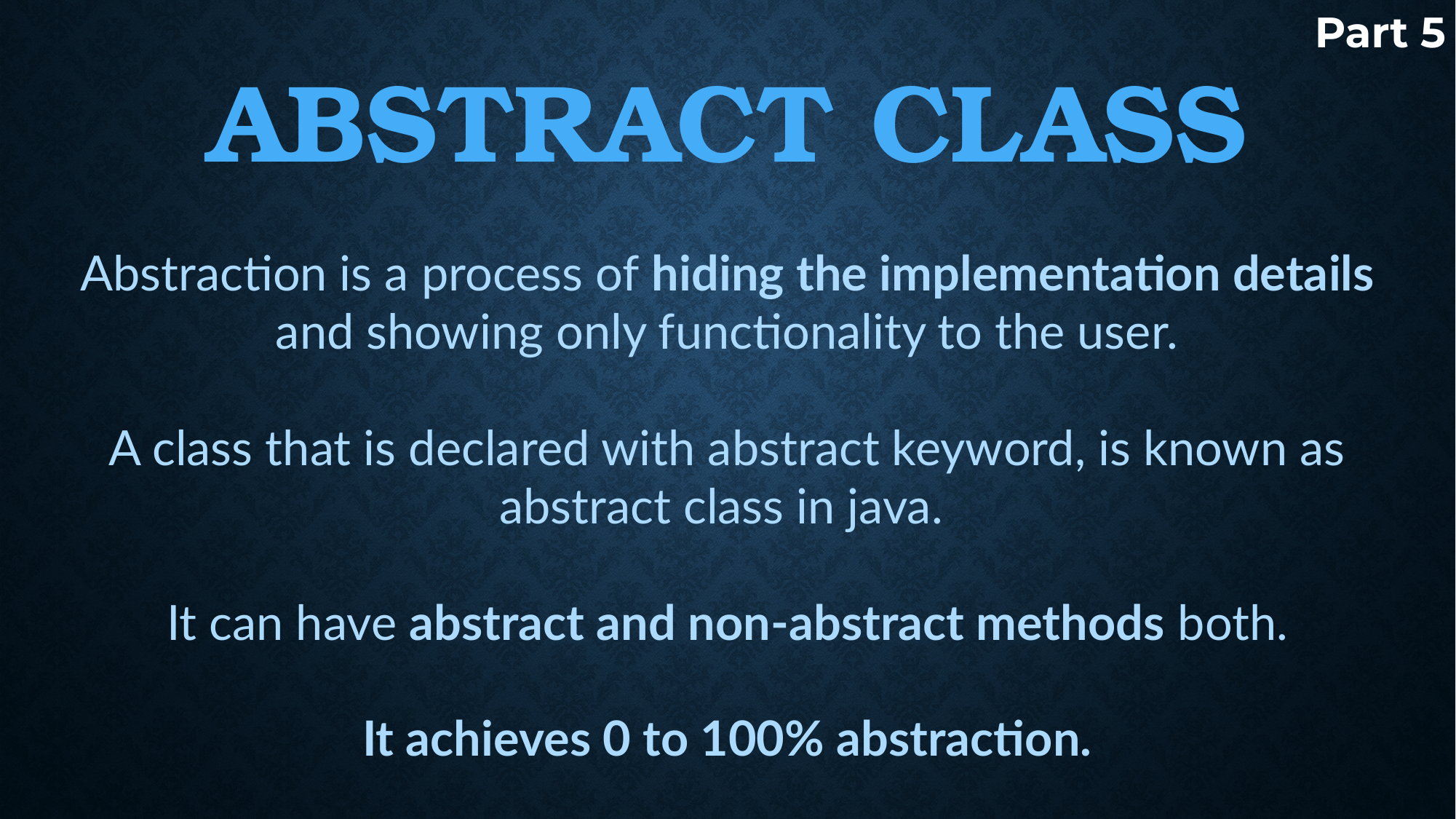

# Abstract Class Abstraction is a process of hiding the implementation details and showing only functionality to the user. A class that is declared with abstract keyword, is known as abstract class in java. It can have abstract and non-abstract methods both. It achieves 0 to 100% abstraction.
Part 5